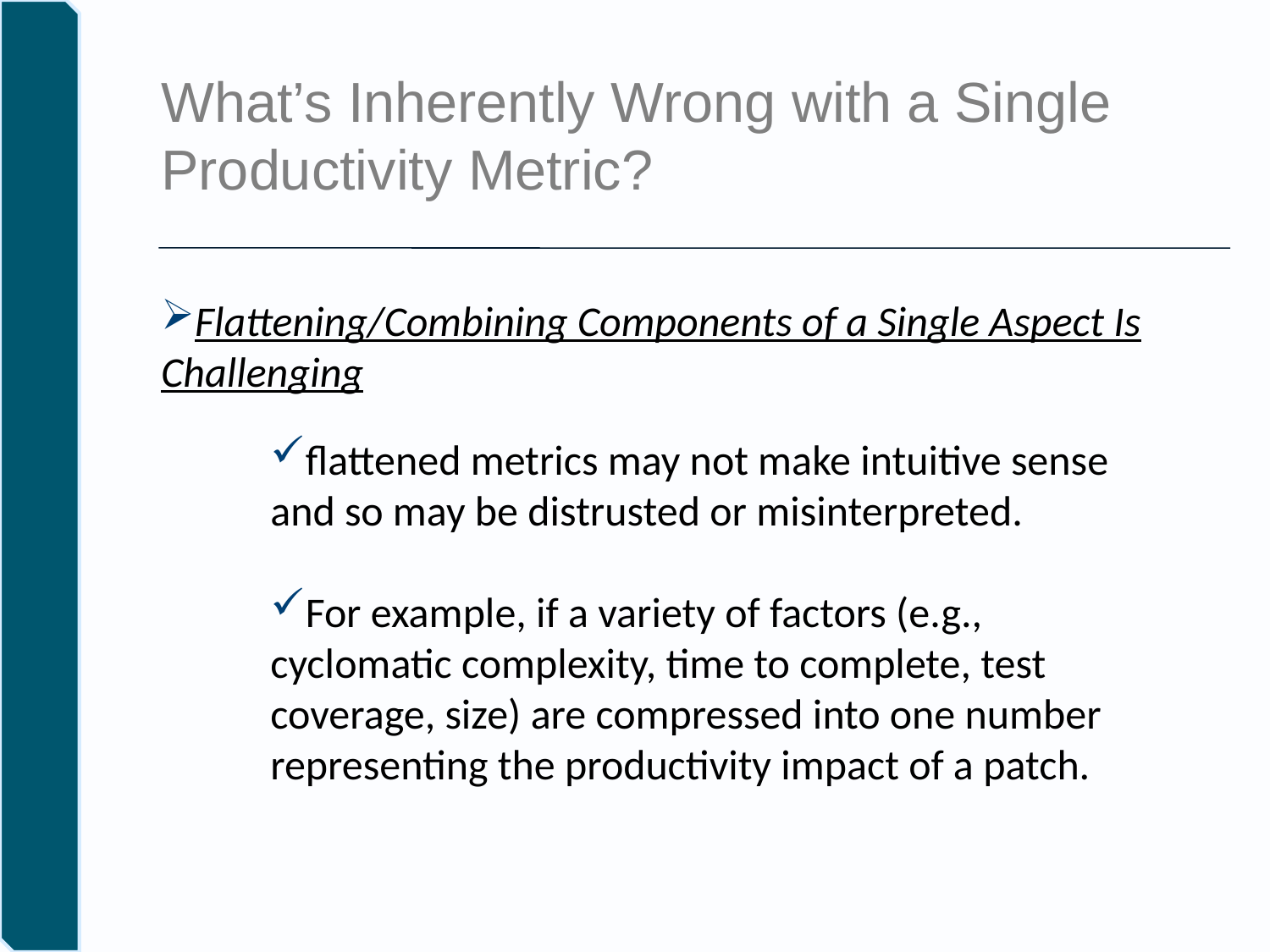

What’s Inherently Wrong with a Single Productivity Metric?

#
Flattening/Combining Components of a Single Aspect Is Challenging

flattened metrics may not make intuitive sense and so may be distrusted or misinterpreted.

For example, if a variety of factors (e.g., cyclomatic complexity, time to complete, test coverage, size) are compressed into one number representing the productivity impact of a patch.